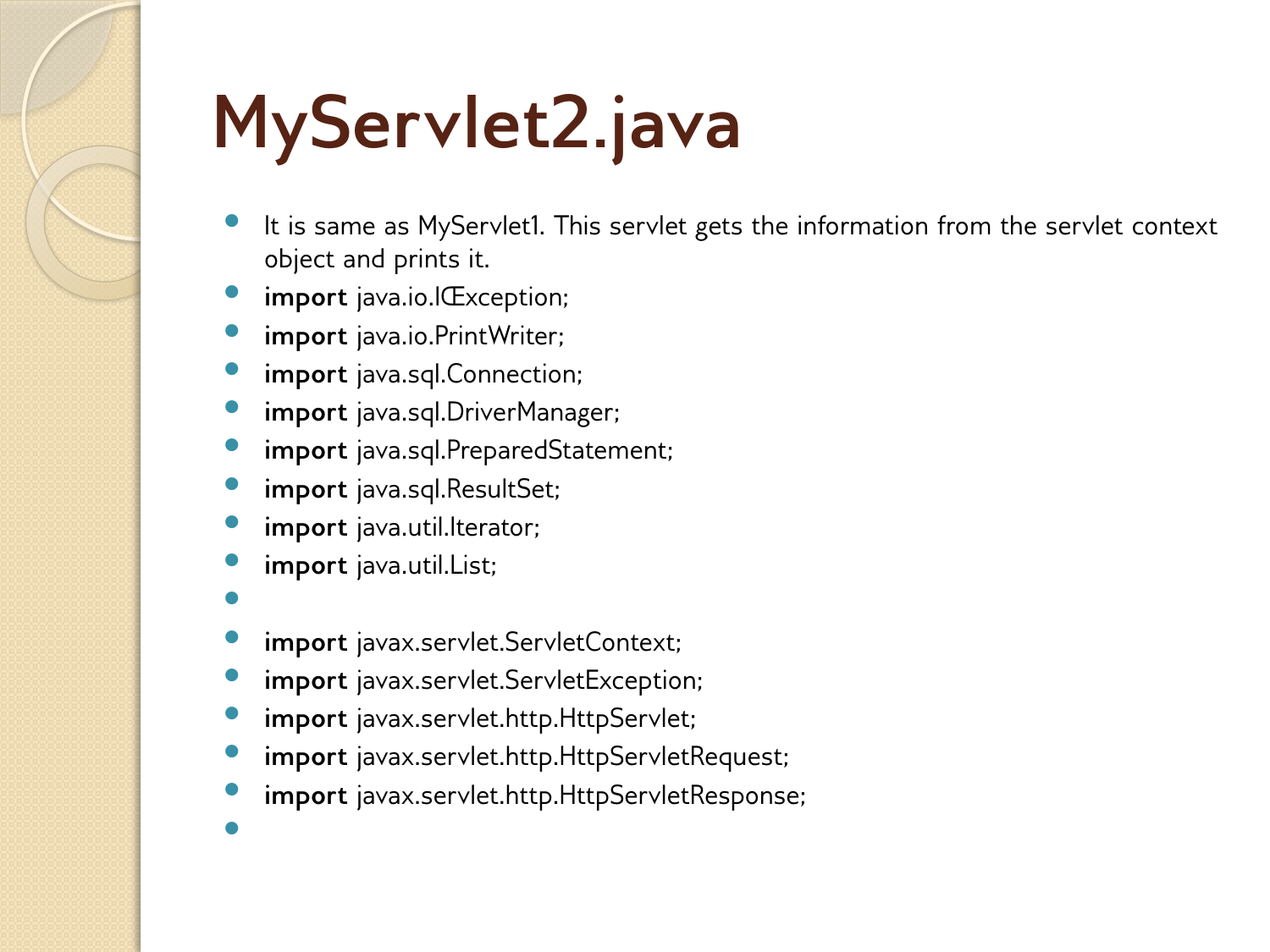

# MyServlet2.java
It is same as MyServlet1. This servlet gets the information from the servlet context object and prints it.
import java.io.IOException;
import java.io.PrintWriter;
import java.sql.Connection;
import java.sql.DriverManager;
import java.sql.PreparedStatement;
import java.sql.ResultSet;
import java.util.Iterator;
import java.util.List;

import javax.servlet.ServletContext;
import javax.servlet.ServletException;
import javax.servlet.http.HttpServlet;
import javax.servlet.http.HttpServletRequest;
import javax.servlet.http.HttpServletResponse;